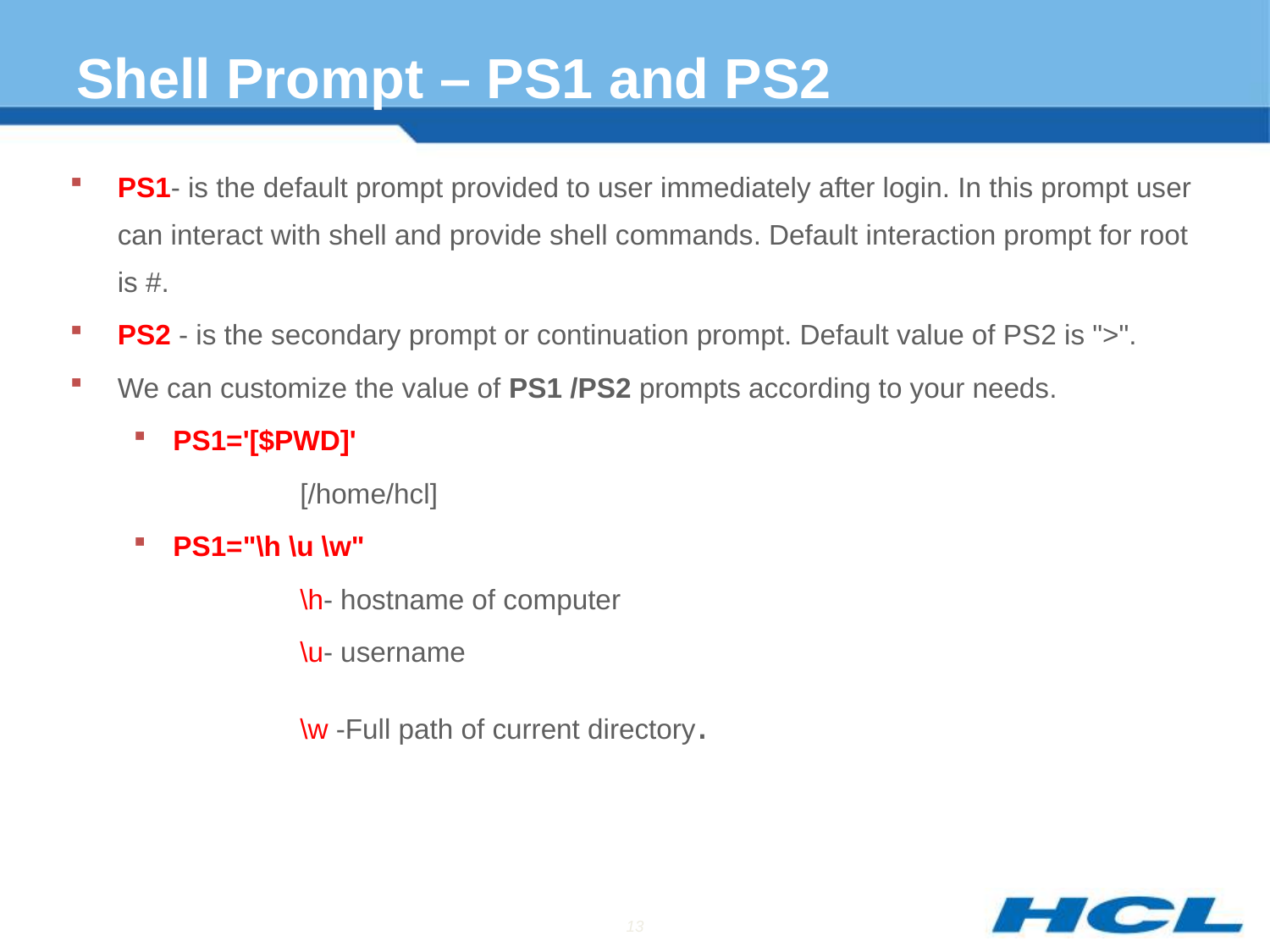

# Shell Prompt – PS1 and PS2

PS1- is the default prompt provided to user immediately after login. In this prompt user can interact with shell and provide shell commands. Default interaction prompt for root is #.
PS2 - is the secondary prompt or continuation prompt. Default value of PS2 is ">".
We can customize the value of PS1 /PS2 prompts according to your needs.
PS1='[$PWD]'
		[/home/hcl]
PS1="\h \u \w"
		\h- hostname of computer
		\u- username
		\w -Full path of current directory.
13